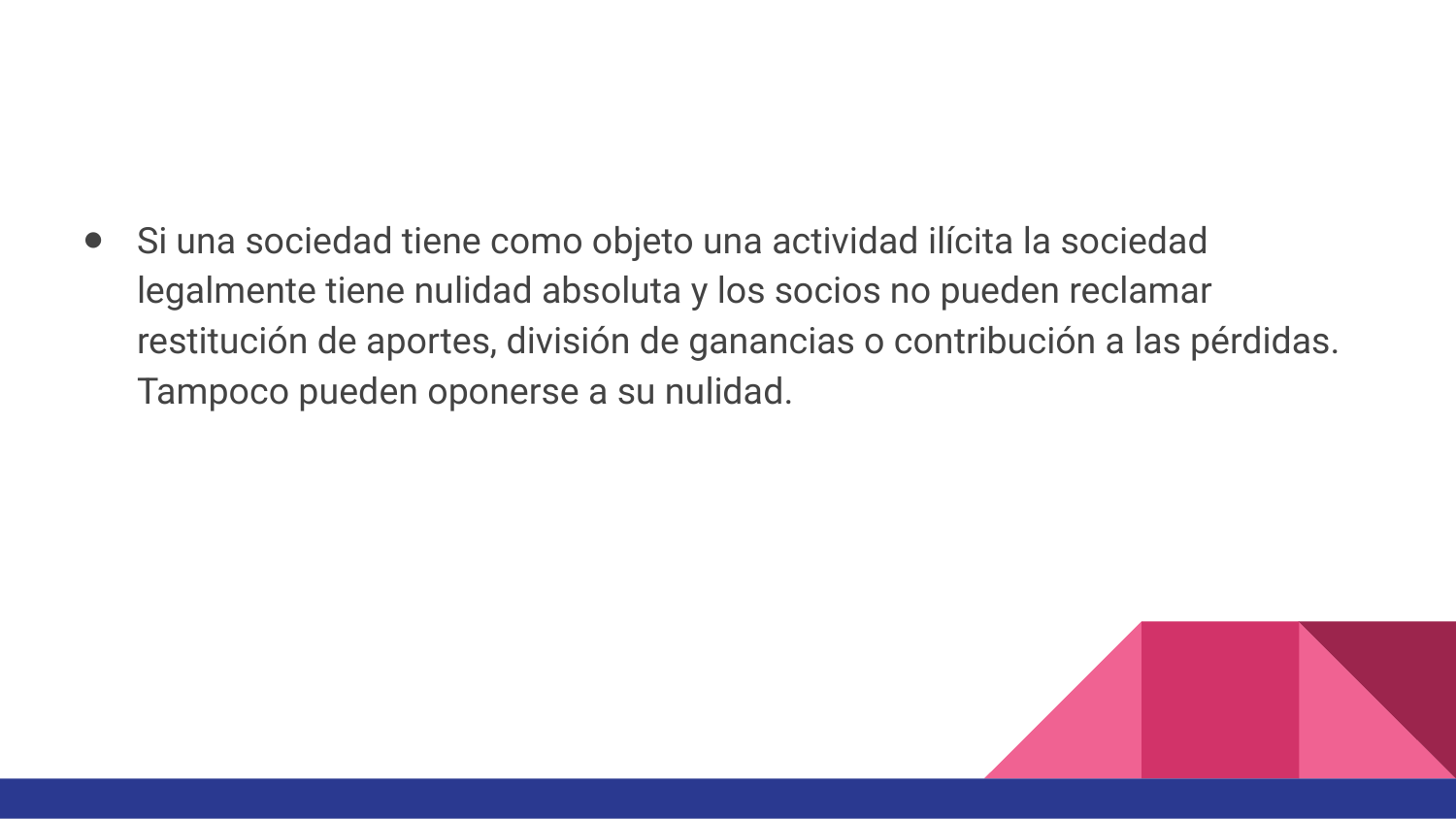

Si una sociedad tiene como objeto una actividad ilícita la sociedad legalmente tiene nulidad absoluta y los socios no pueden reclamar restitución de aportes, división de ganancias o contribución a las pérdidas. Tampoco pueden oponerse a su nulidad.